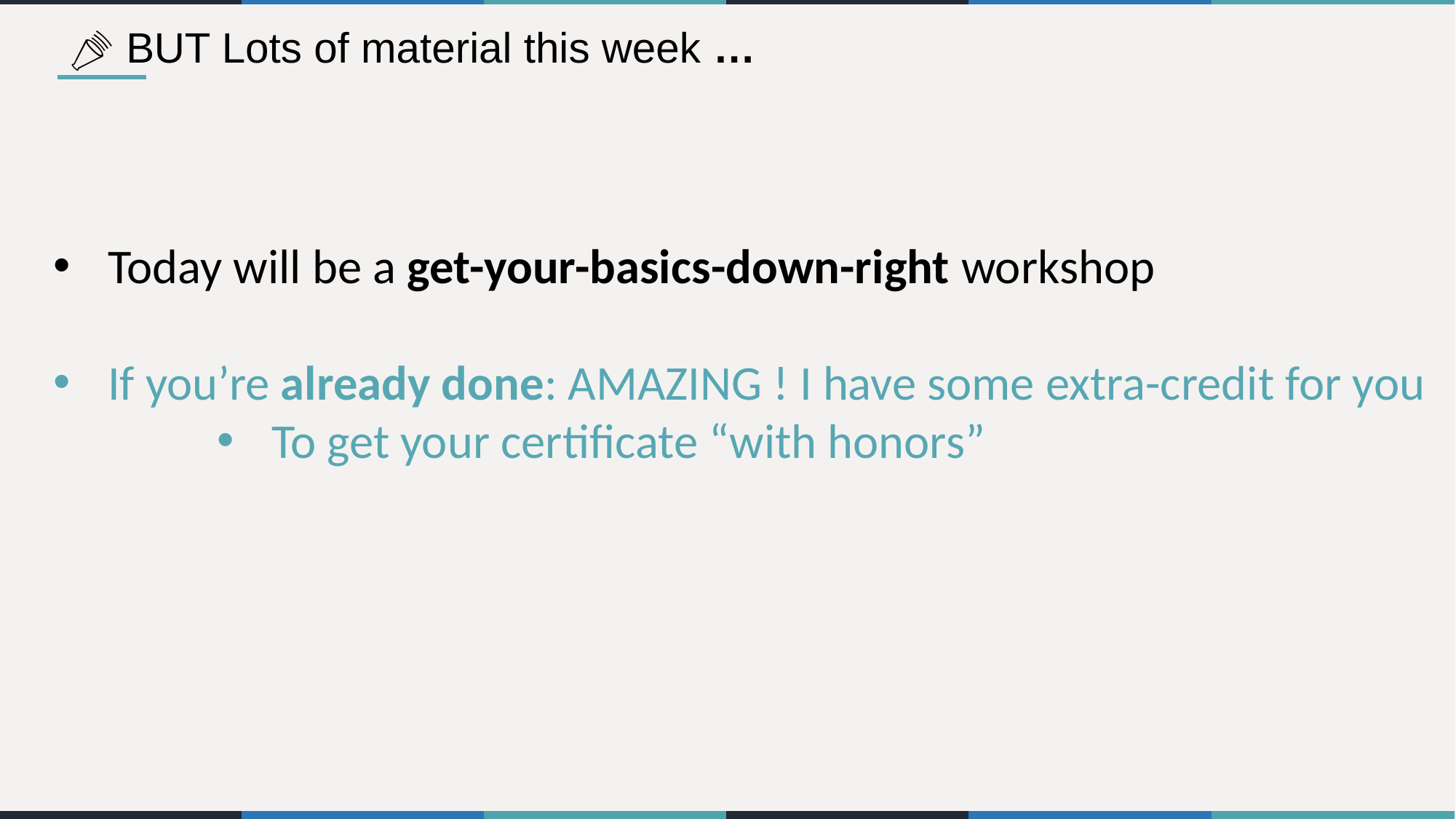

📣 BUT Lots of material this week …
Today will be a get-your-basics-down-right workshop

If you’re already done: AMAZING ! I have some extra-credit for you
To get your certificate “with honors”